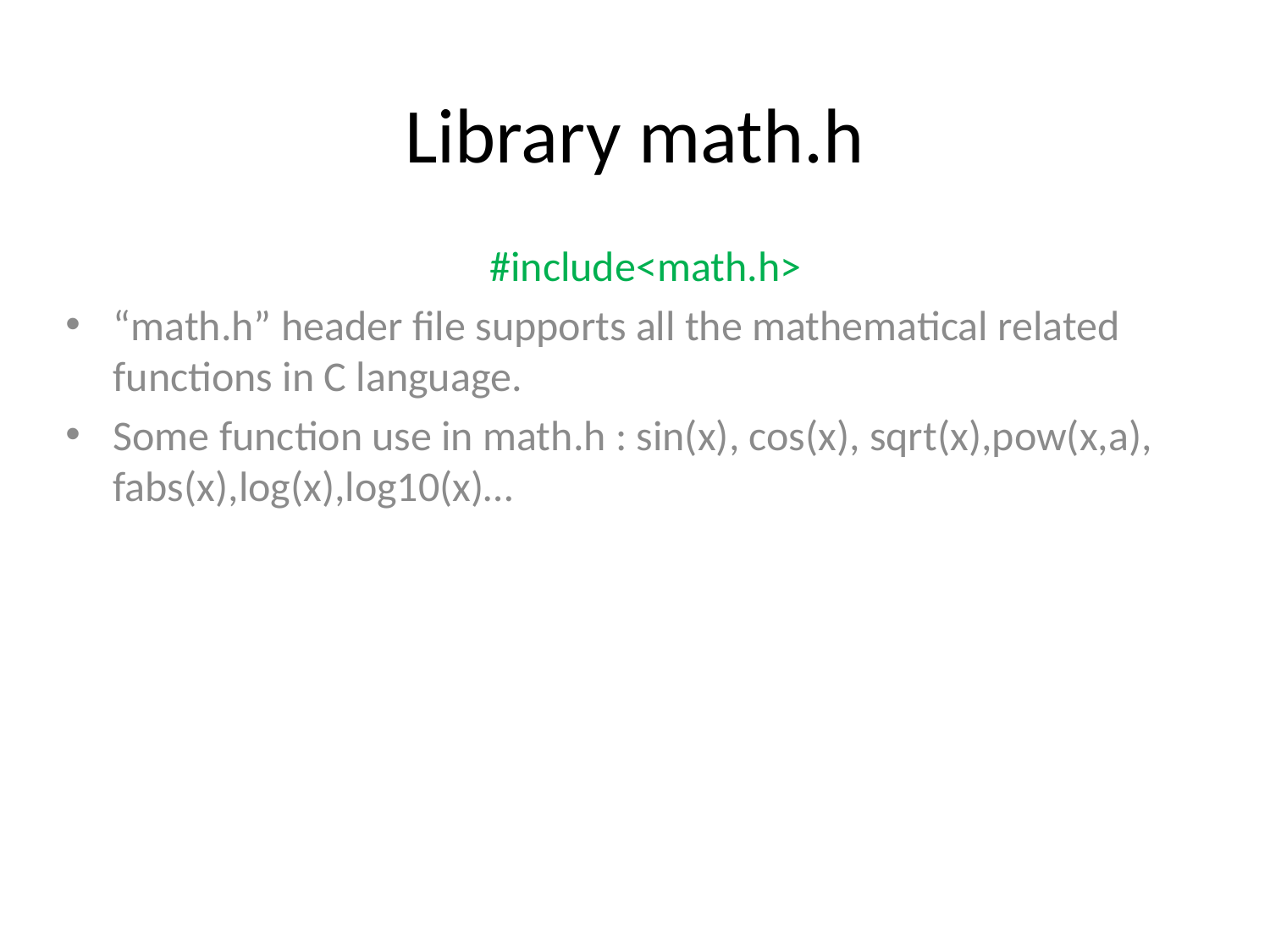

# Library math.h
#include<math.h>
“math.h” header file supports all the mathematical related functions in C language.
Some function use in math.h : sin(x), cos(x), sqrt(x),pow(x,a), fabs(x),log(x),log10(x)…